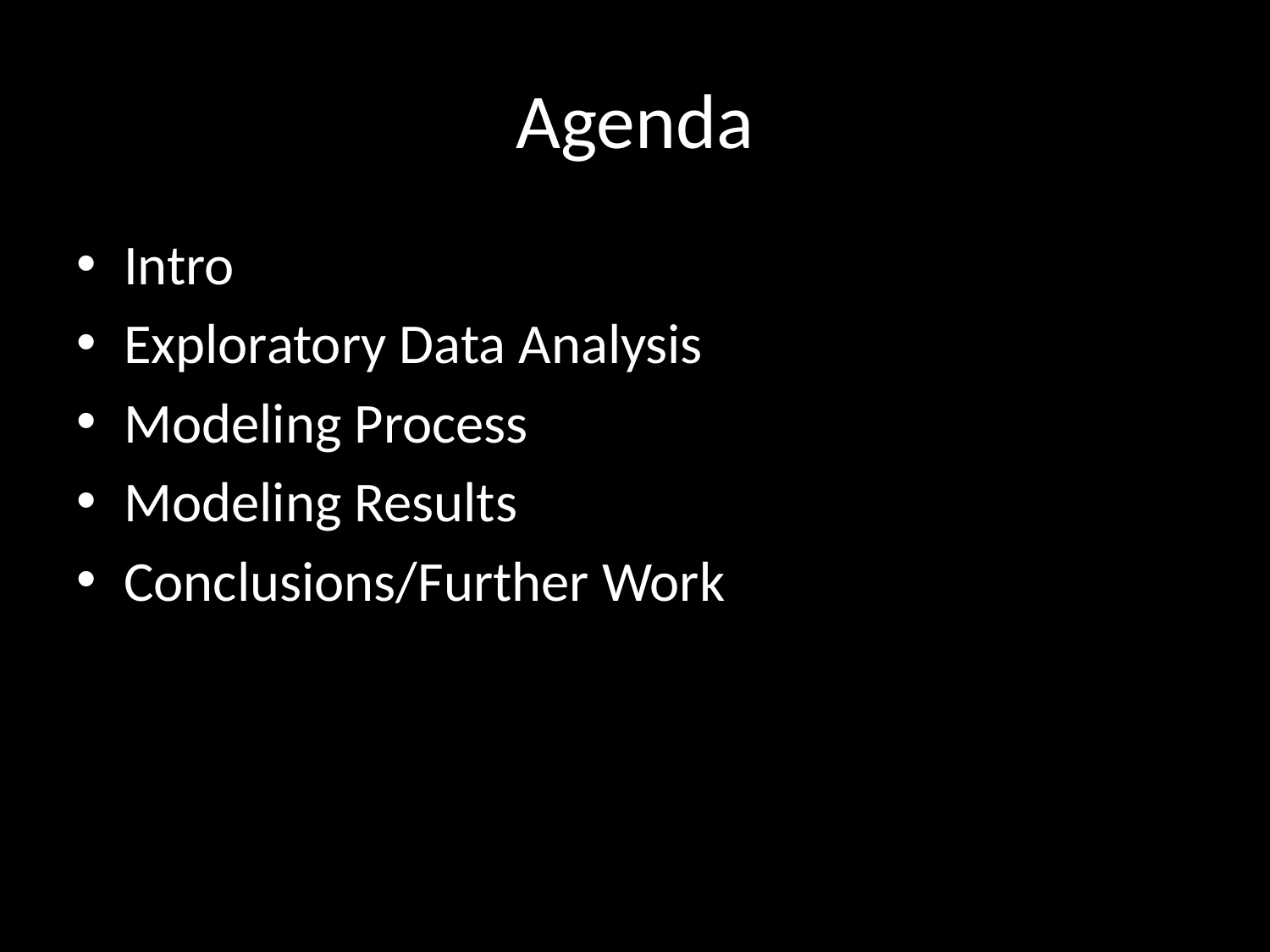

# Agenda
Intro
Exploratory Data Analysis
Modeling Process
Modeling Results
Conclusions/Further Work